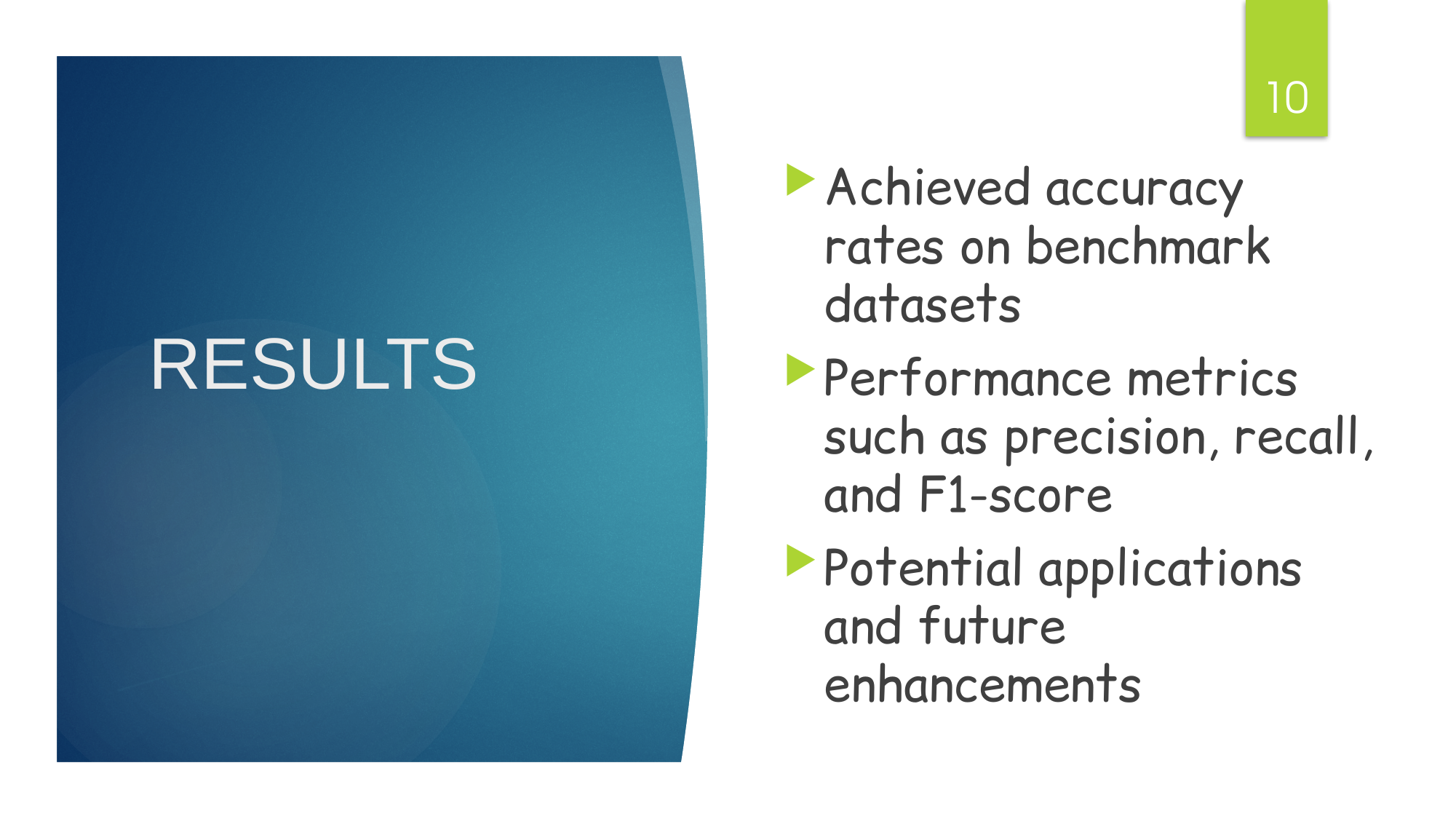

10
Achieved accuracy rates on benchmark datasets
Performance metrics such as precision, recall, and F1-score
Potential applications and future enhancements
# RESULTS